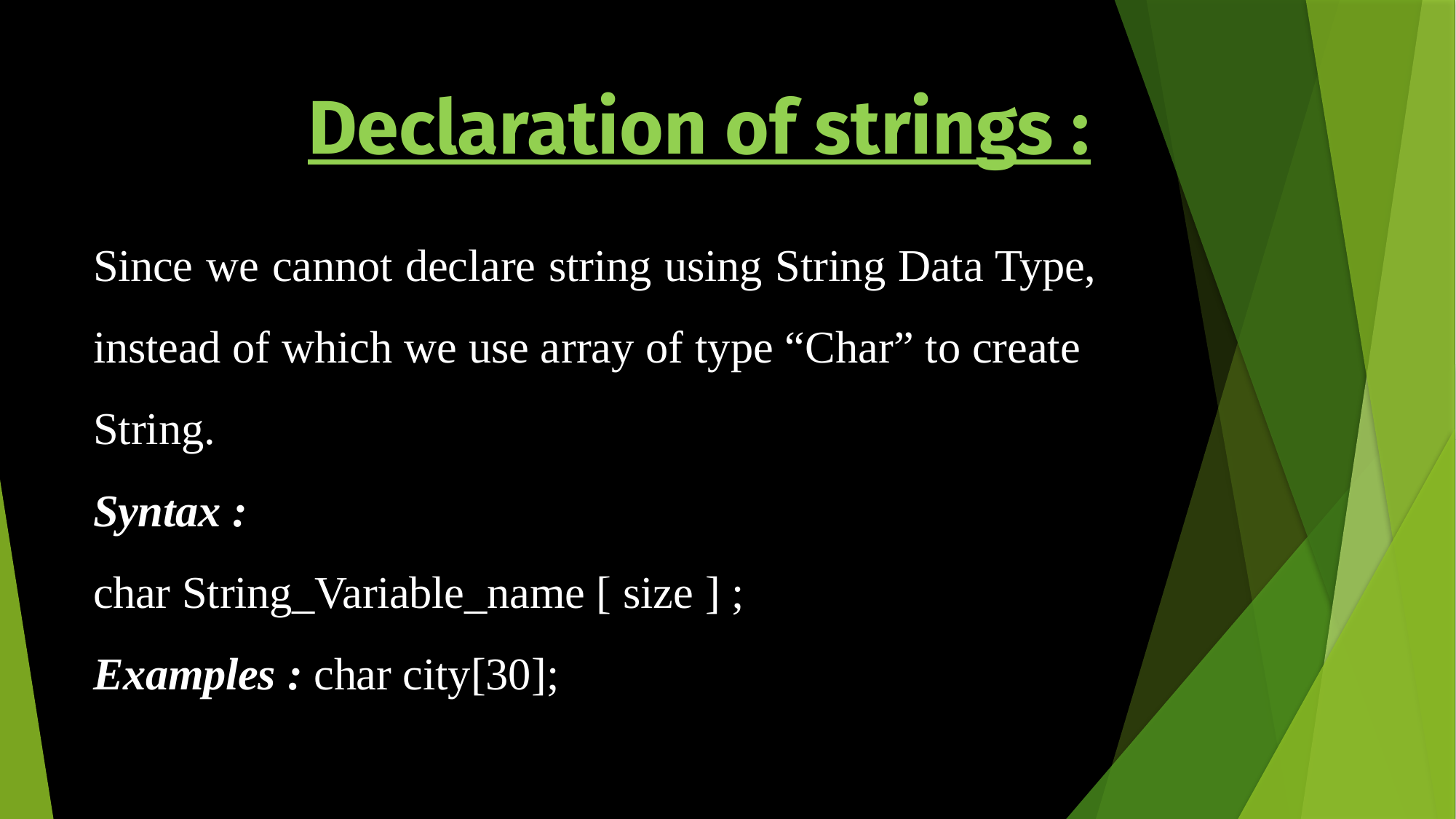

# Declaration of strings :
Since we cannot declare string using String Data Type, instead of which we use array of type “Char” to create
String.
Syntax :
char String_Variable_name [ size ] ;
Examples : char city[30];